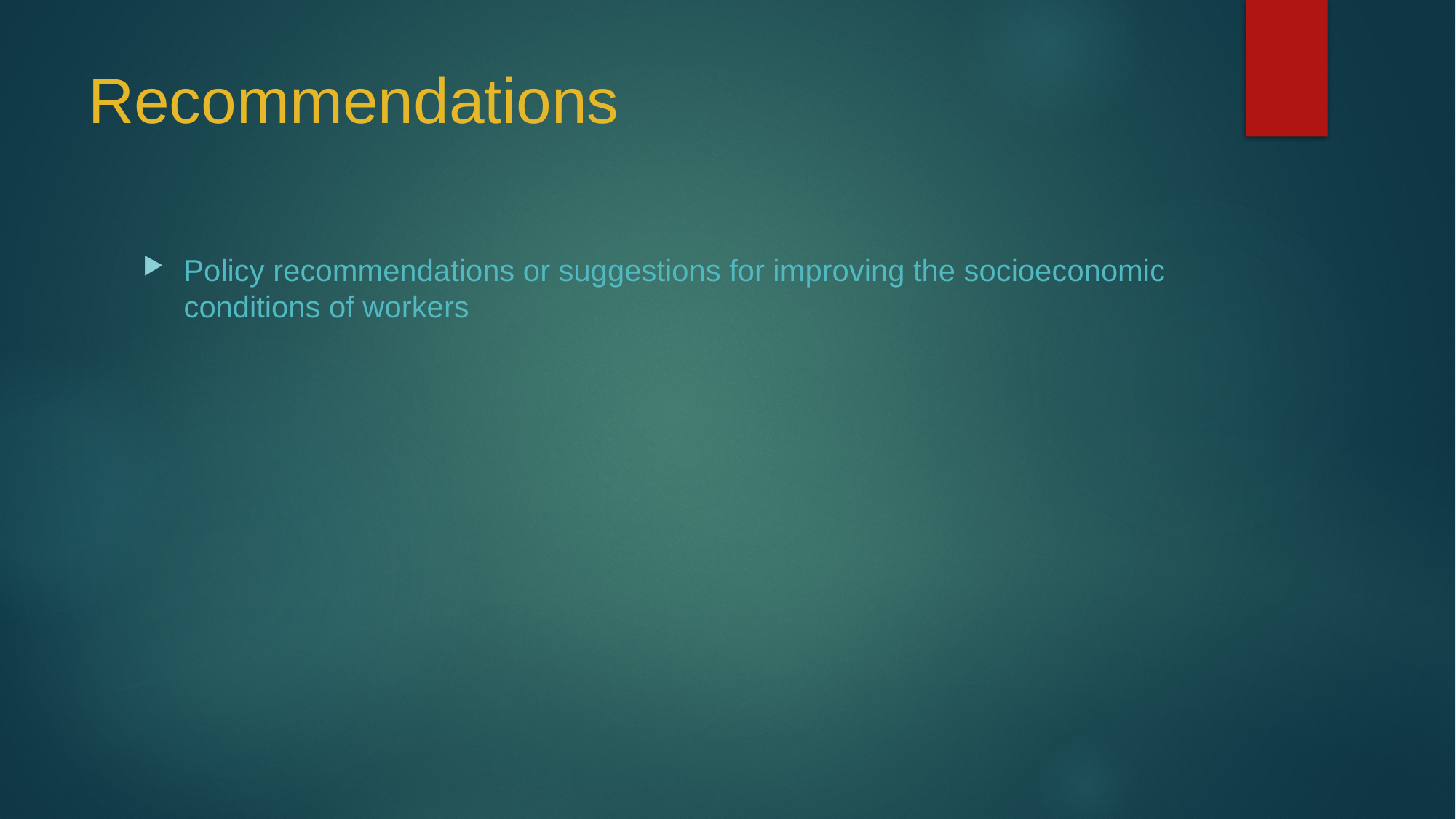

# Recommendations
Policy recommendations or suggestions for improving the socioeconomic conditions of workers